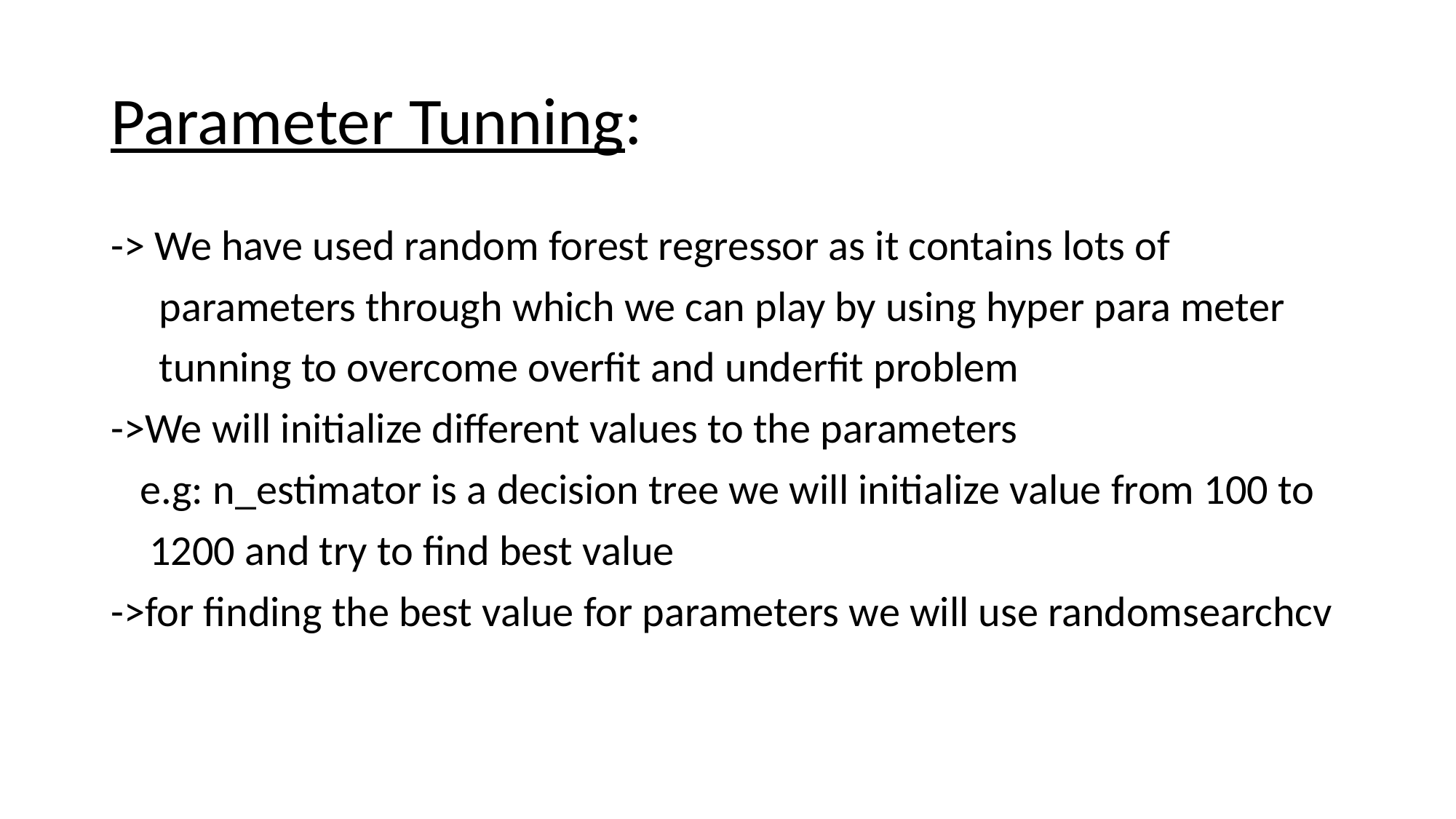

# Parameter Tunning:
-> We have used random forest regressor as it contains lots of
     parameters through which we can play by using hyper para meter
     tunning to overcome overfit and underfit problem
->We will initialize different values to the parameters
   e.g: n_estimator is a decision tree we will initialize value from 100 to
    1200 and try to find best value
->for finding the best value for parameters we will use randomsearchcv